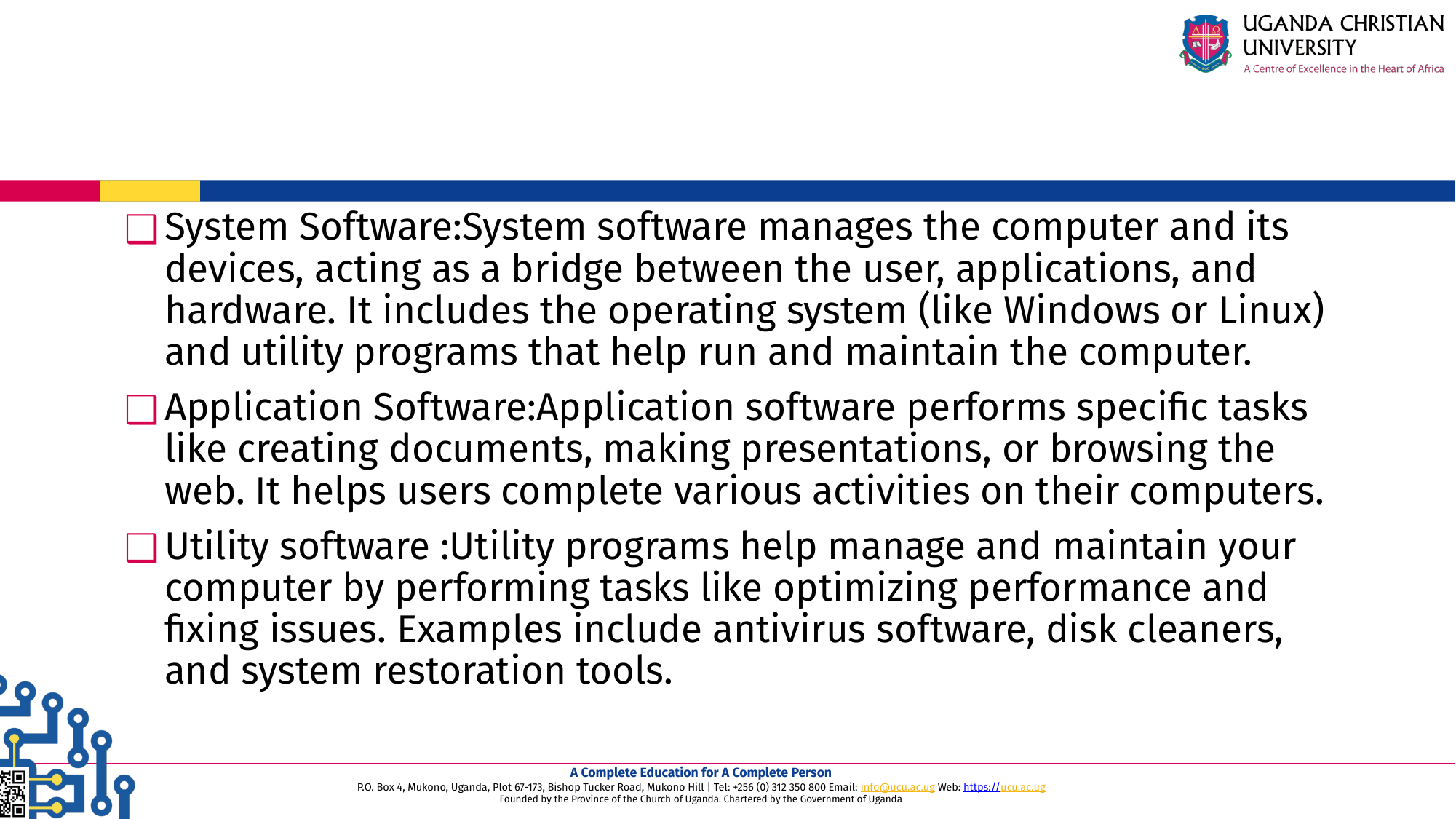

#
System Software:System software manages the computer and its devices, acting as a bridge between the user, applications, and hardware. It includes the operating system (like Windows or Linux) and utility programs that help run and maintain the computer.
Application Software:Application software performs specific tasks like creating documents, making presentations, or browsing the web. It helps users complete various activities on their computers.
Utility software :Utility programs help manage and maintain your computer by performing tasks like optimizing performance and fixing issues. Examples include antivirus software, disk cleaners, and system restoration tools.